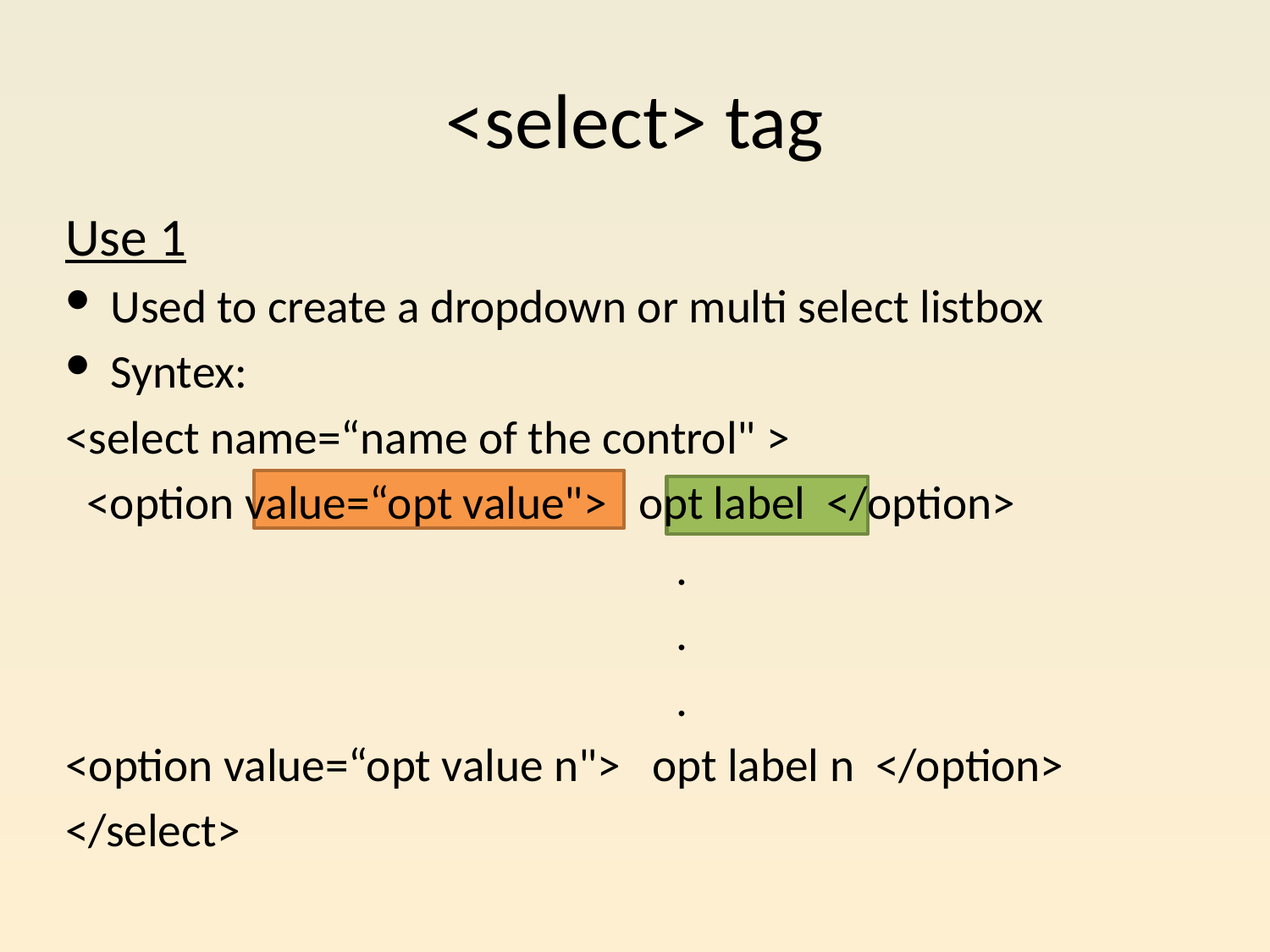

# <select> tag
Use 1
Used to create a dropdown or multi select listbox
Syntex:
<select name=“name of the control" >
  <option value=“opt value">   opt label  </option>
.
.
.
<option value=“opt value n">   opt label n  </option>
</select>